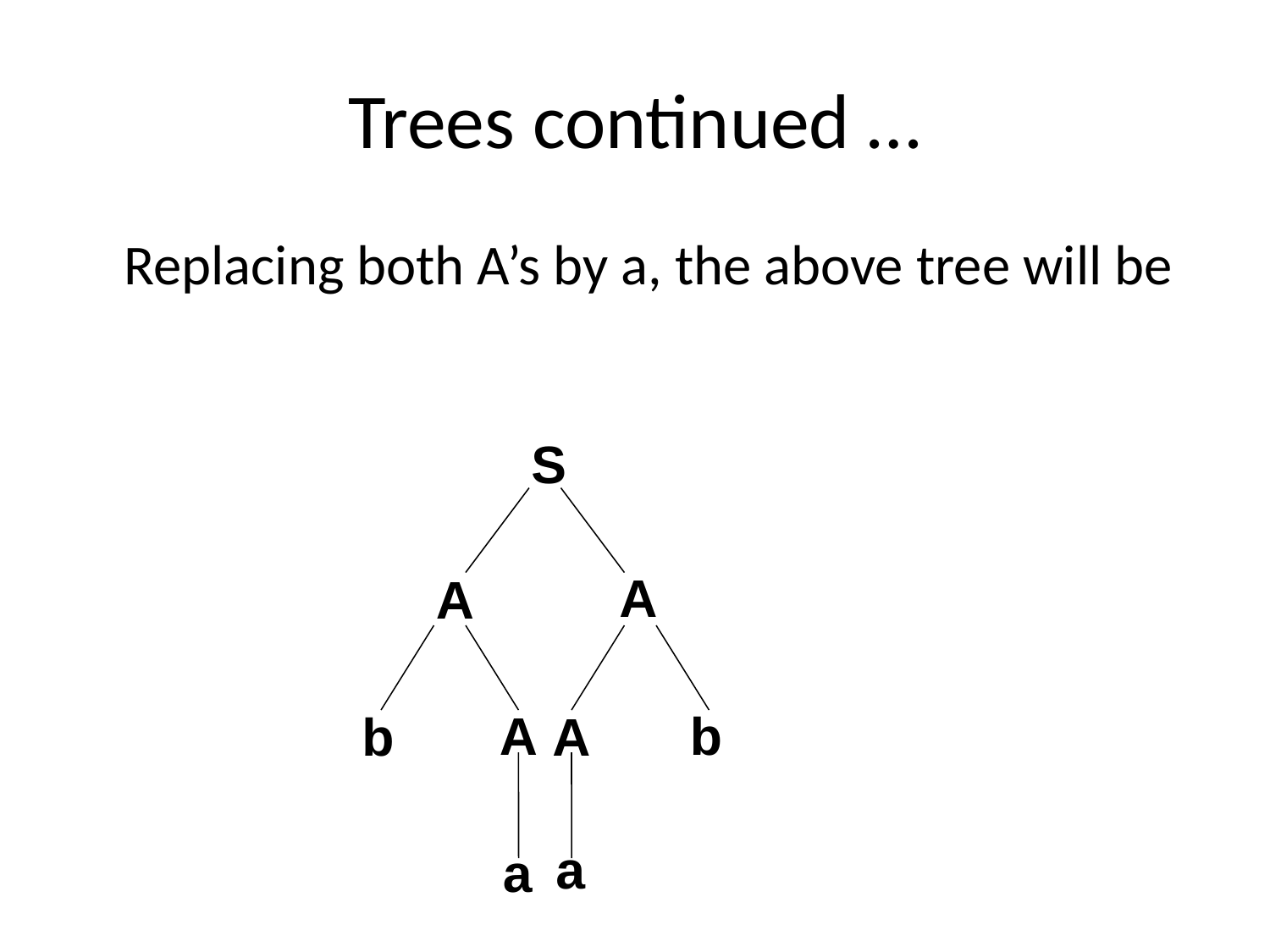

# Trees continued …
	Replacing both A’s by a, the above tree will be
S

A
A

A
b
b
A

a
a